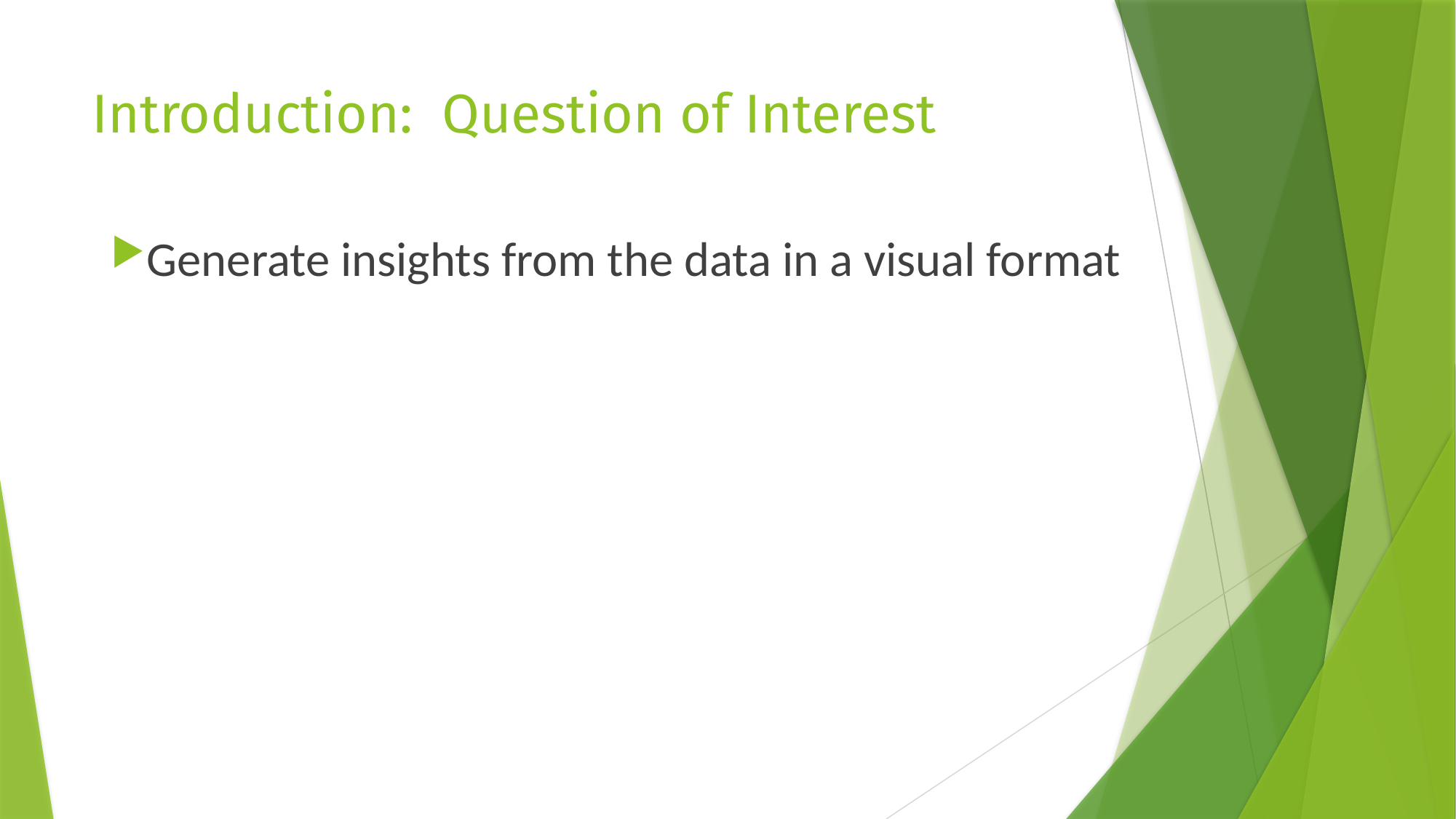

# Introduction:  Question of Interest
Generate insights from the data in a visual format